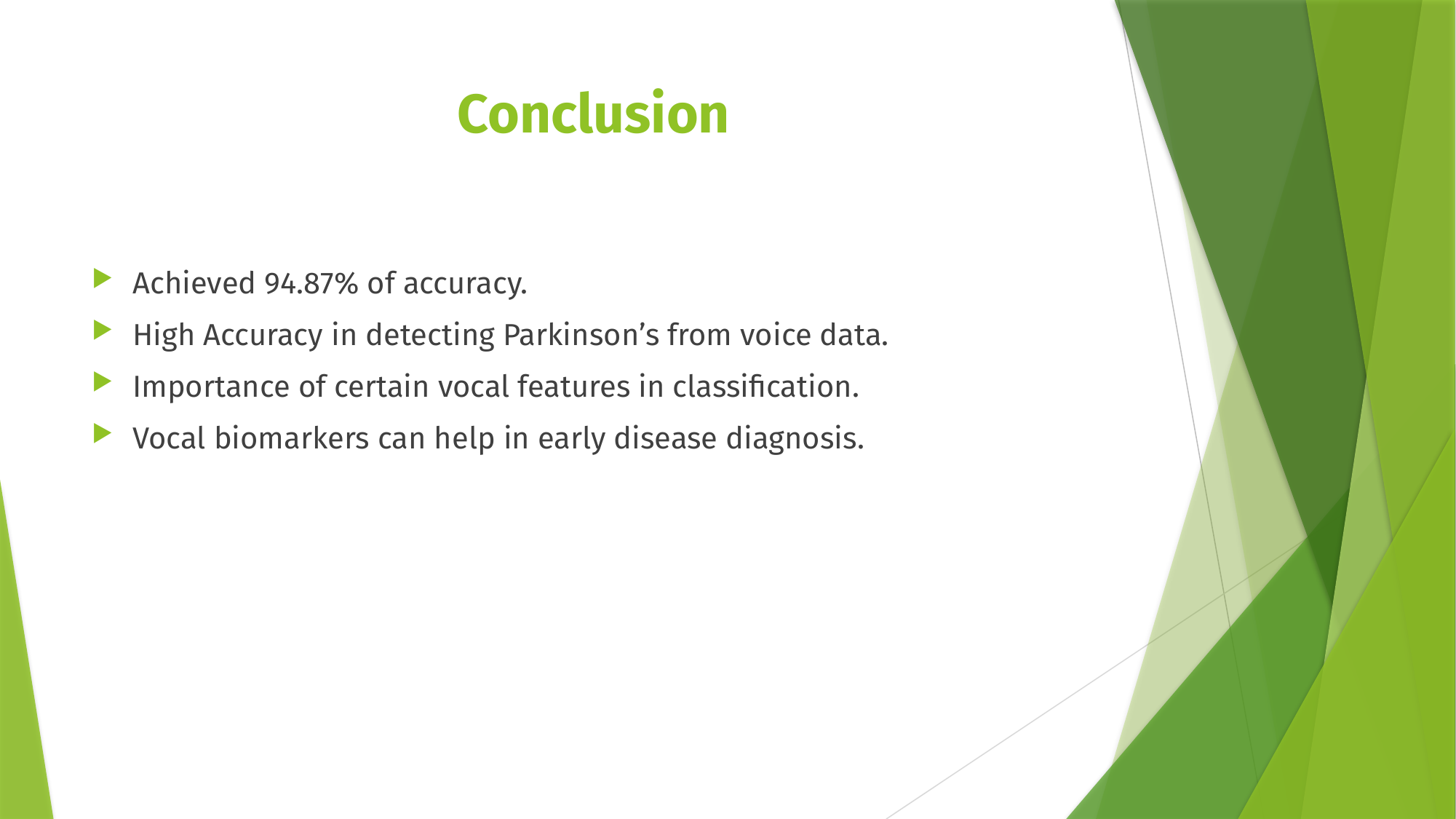

# Conclusion
Achieved 94.87% of accuracy.
High Accuracy in detecting Parkinson’s from voice data.
Importance of certain vocal features in classification.
Vocal biomarkers can help in early disease diagnosis.